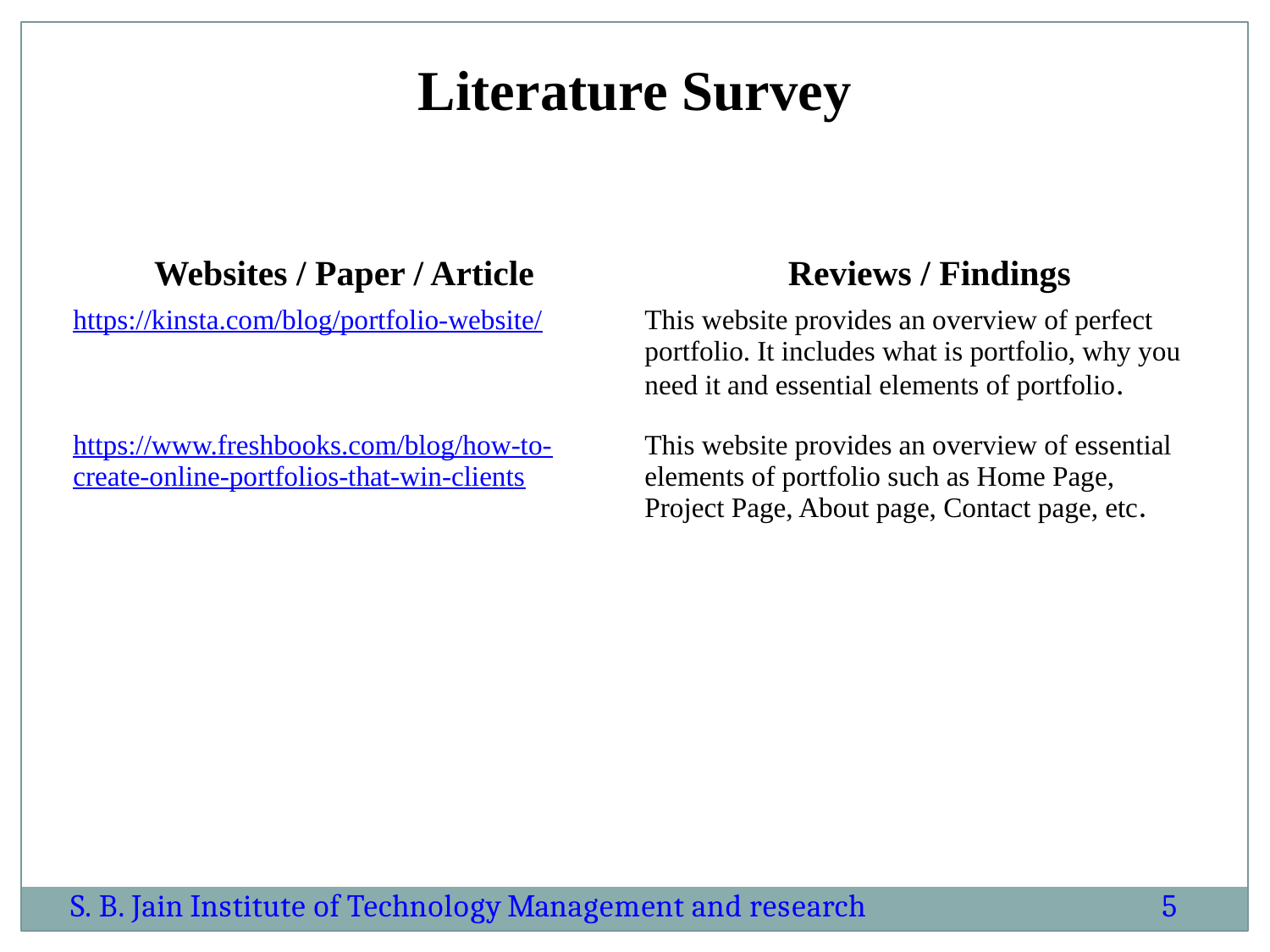

Literature Survey
| Websites / Paper / Article | Reviews / Findings |
| --- | --- |
| https://kinsta.com/blog/portfolio-website/ | This website provides an overview of perfect portfolio. It includes what is portfolio, why you need it and essential elements of portfolio. |
| https://www.freshbooks.com/blog/how-to-create-online-portfolios-that-win-clients | This website provides an overview of essential elements of portfolio such as Home Page, Project Page, About page, Contact page, etc. |
S. B. Jain Institute of Technology Management and research
5